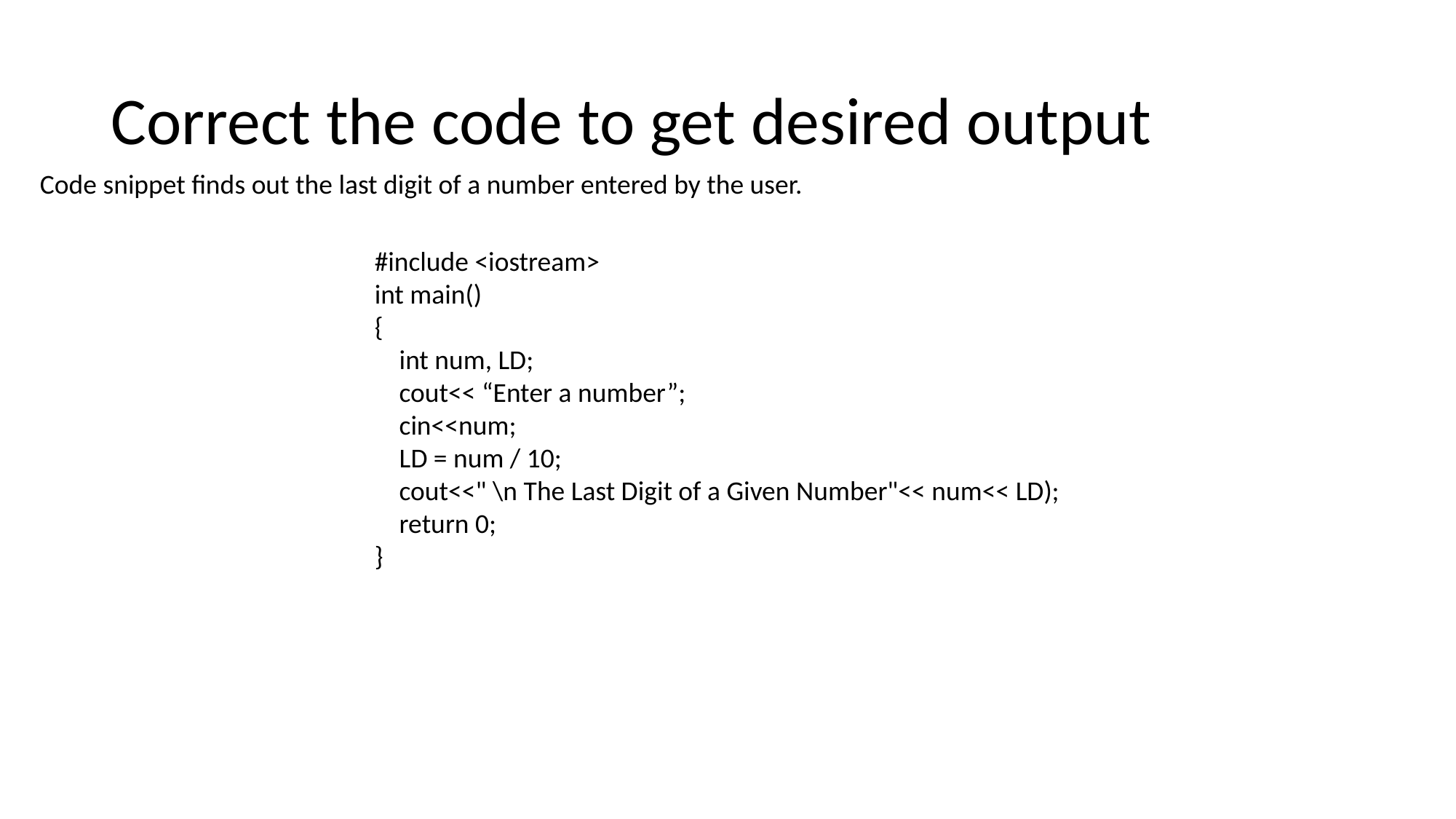

# Correct the code to get desired output
Code snippet finds out the last digit of a number entered by the user.
#include <iostream>
int main()
{
    int num, LD;
    cout<< “Enter a number”;
    cin<<num;
    LD = num / 10;
    cout<<" \n The Last Digit of a Given Number"<< num<< LD);
    return 0;
}